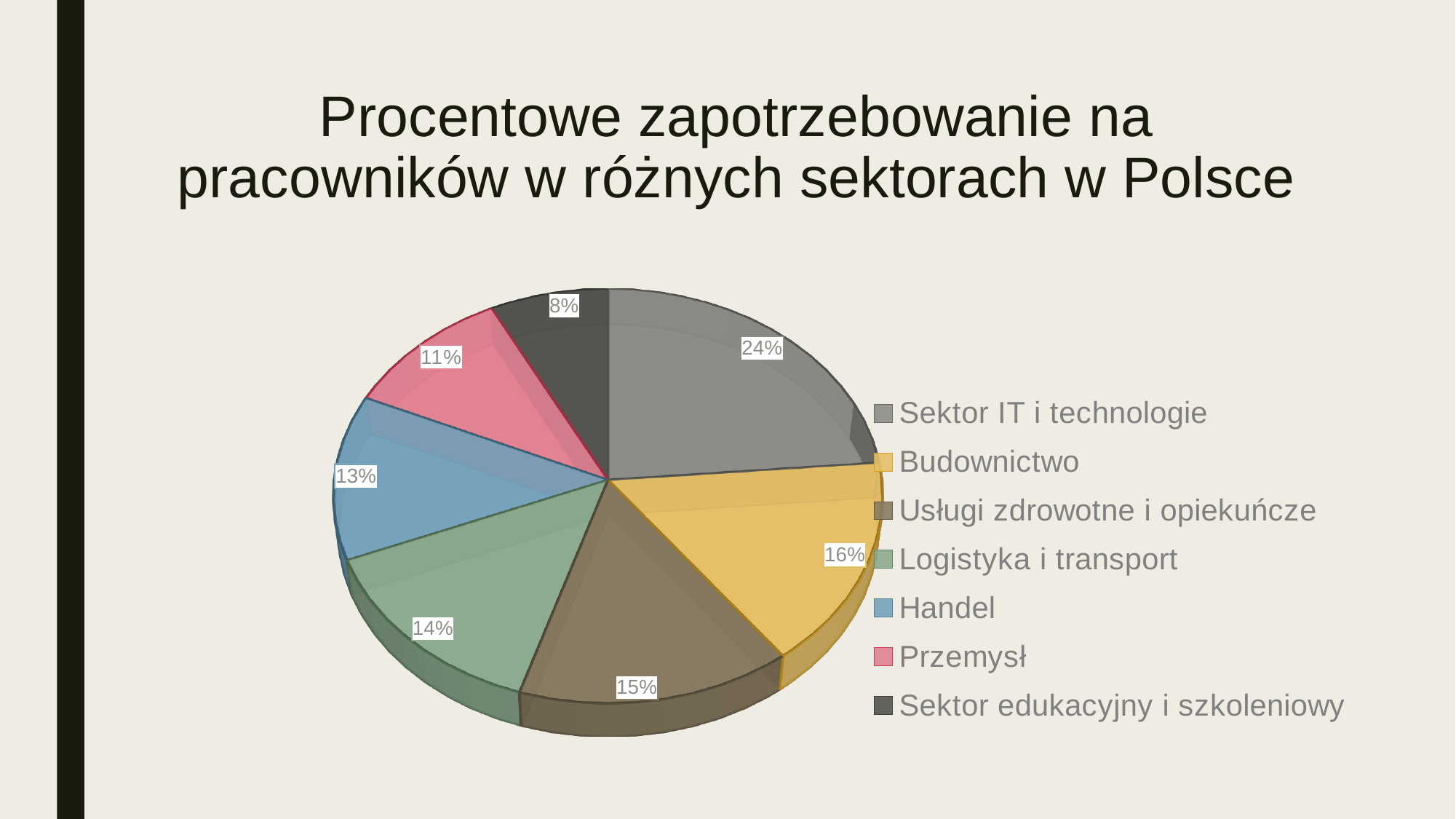

# Procentowe zapotrzebowanie na pracowników w różnych sektorach w Polsce

[unsupported chart]